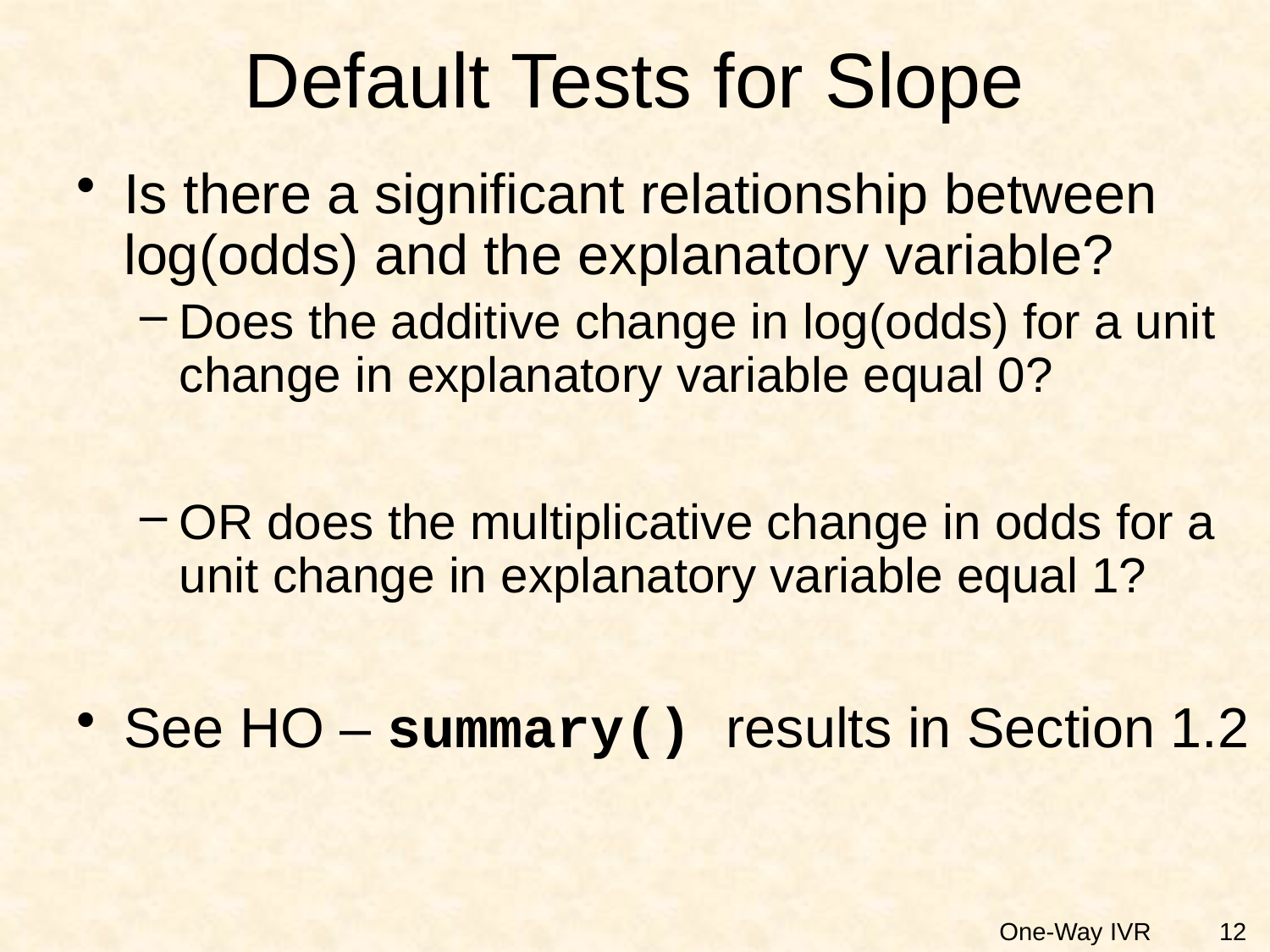

# Default Tests for Slope
Is there a significant relationship between log(odds) and the explanatory variable?
Does the additive change in log(odds) for a unit change in explanatory variable equal 0?

OR does the multiplicative change in odds for a unit change in explanatory variable equal 1?

See HO – summary() results in Section 1.2
12
One-Way IVR